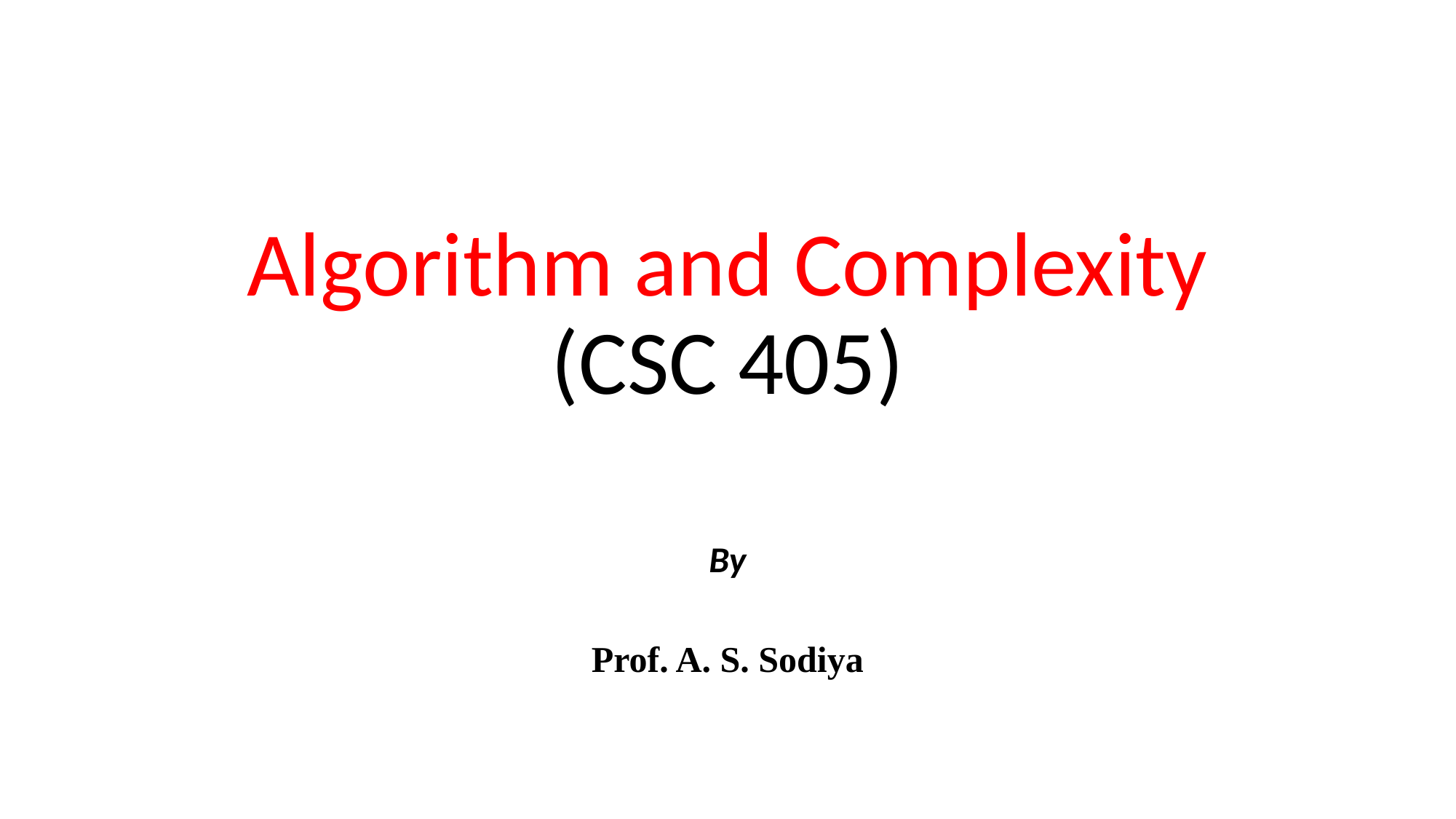

# Algorithm and Complexity (CSC 405)

By

Prof. A. S. Sodiya